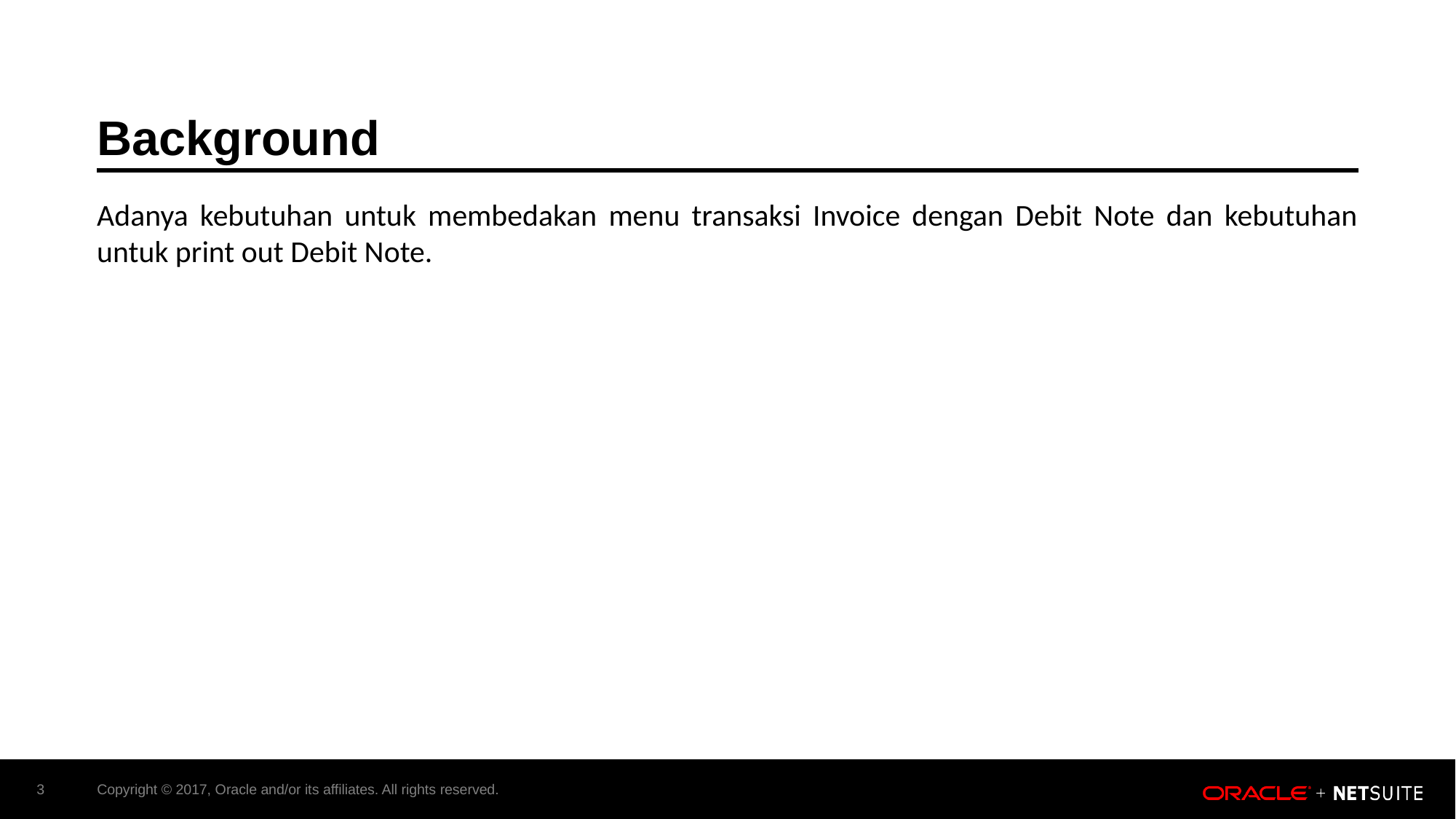

# Background
Adanya kebutuhan untuk membedakan menu transaksi Invoice dengan Debit Note dan kebutuhan untuk print out Debit Note.